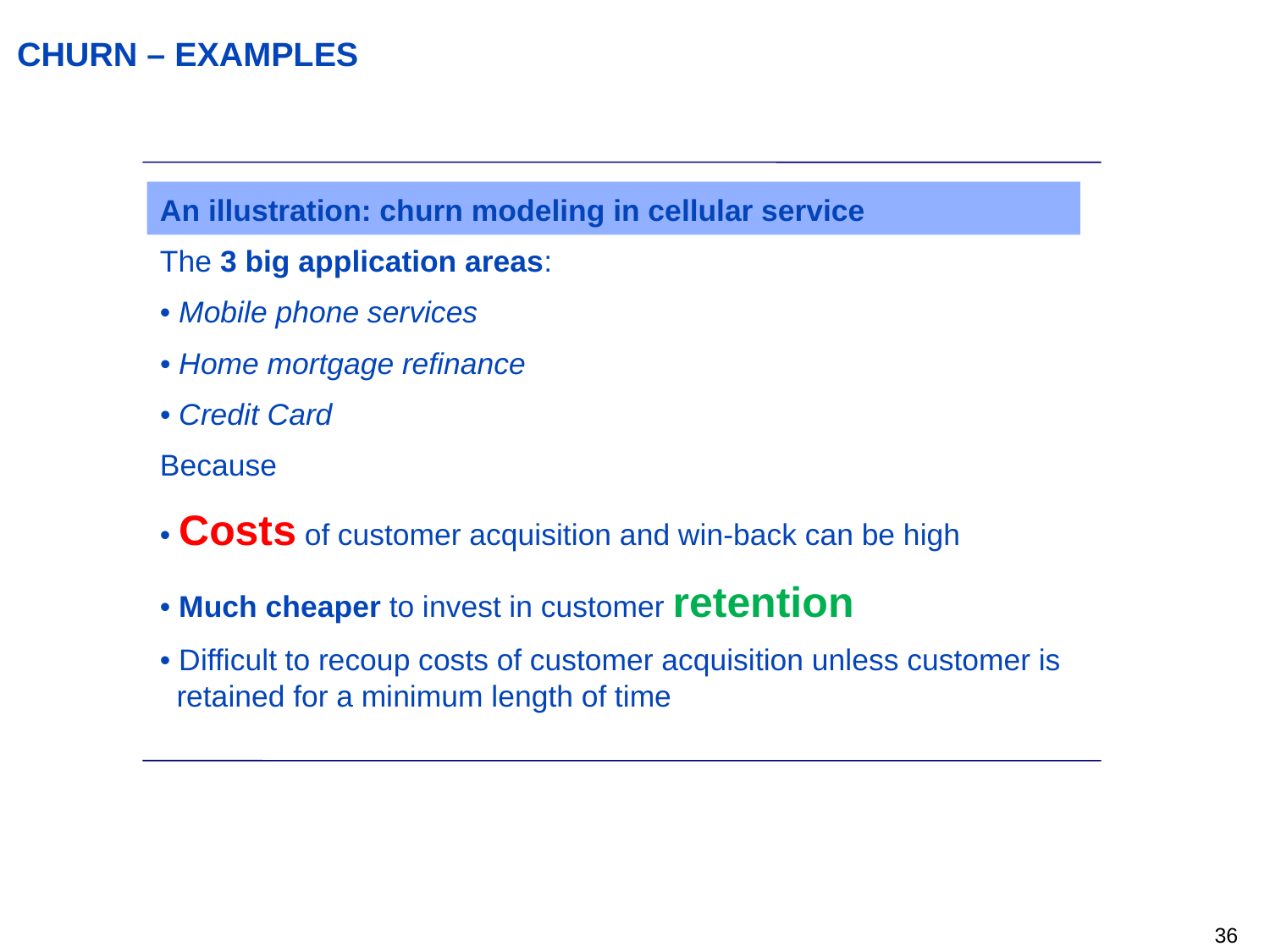

CHURN – EXAMPLES

An illustration: churn modeling in cellular service
The 3 big application areas:
• Mobile phone services
• Home mortgage refinance
• Credit Card
Because
• Costs of customer acquisition and win-back can be high
• Much cheaper to invest in customer retention
• Difficult to recoup costs of customer acquisition unless customer is retained for a minimum length of time
36